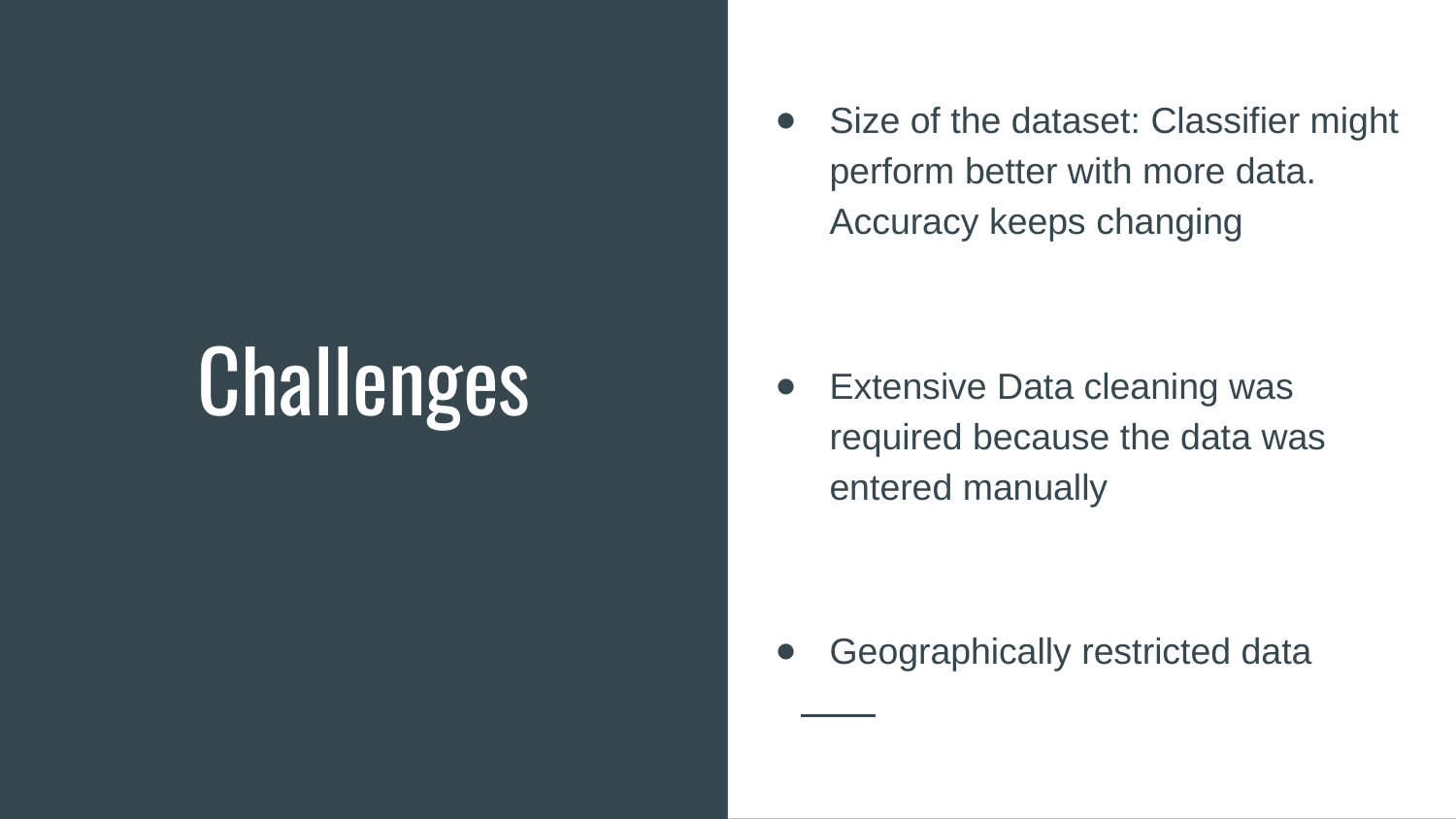

Size of the dataset: Classifier might perform better with more data. Accuracy keeps changing

Extensive Data cleaning was required because the data was entered manually

Geographically restricted data
# Challenges